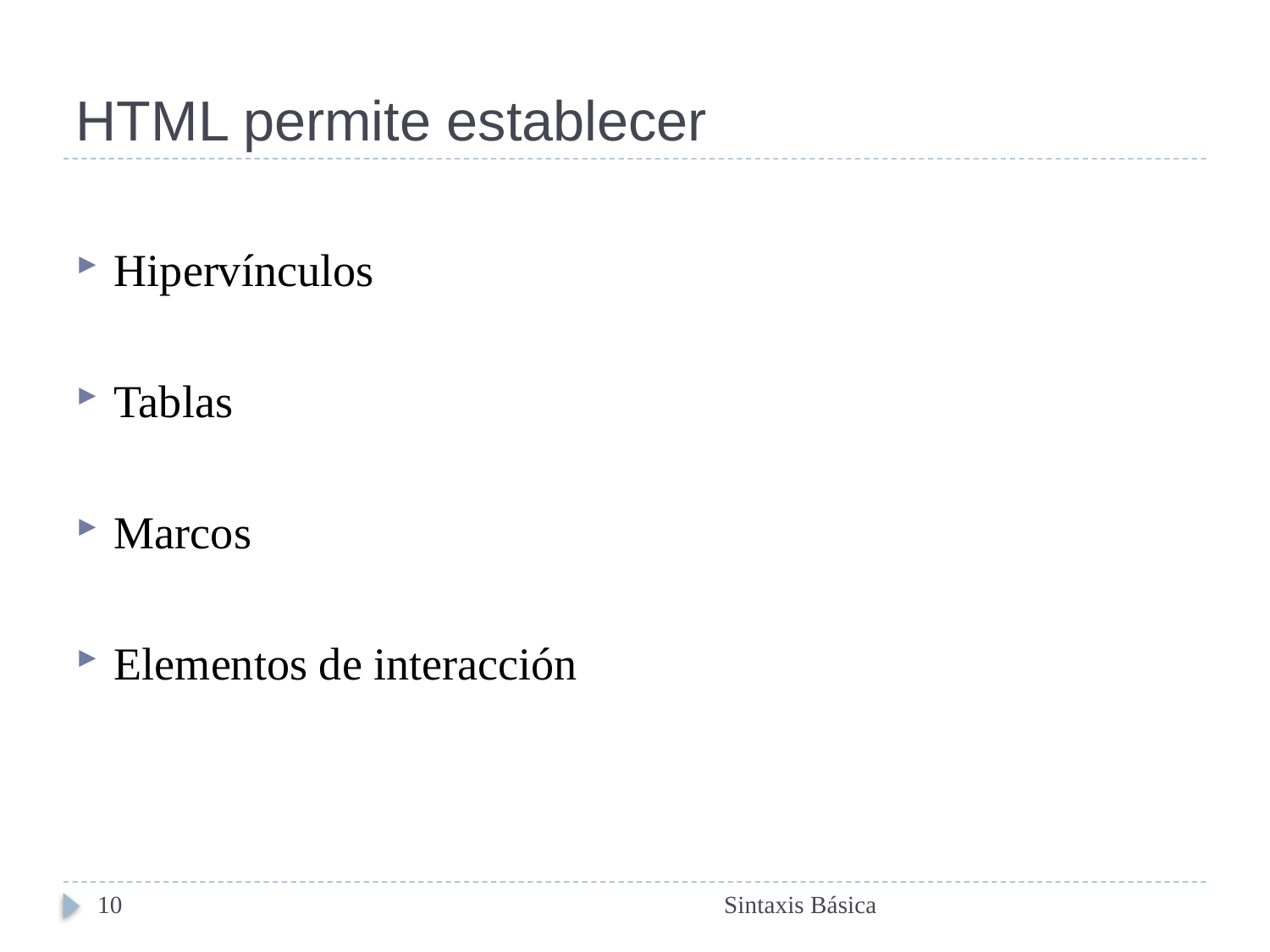

# HTML permite establecer

Hipervínculos

Tablas

Marcos

Elementos de interacción
10
Sintaxis Básica